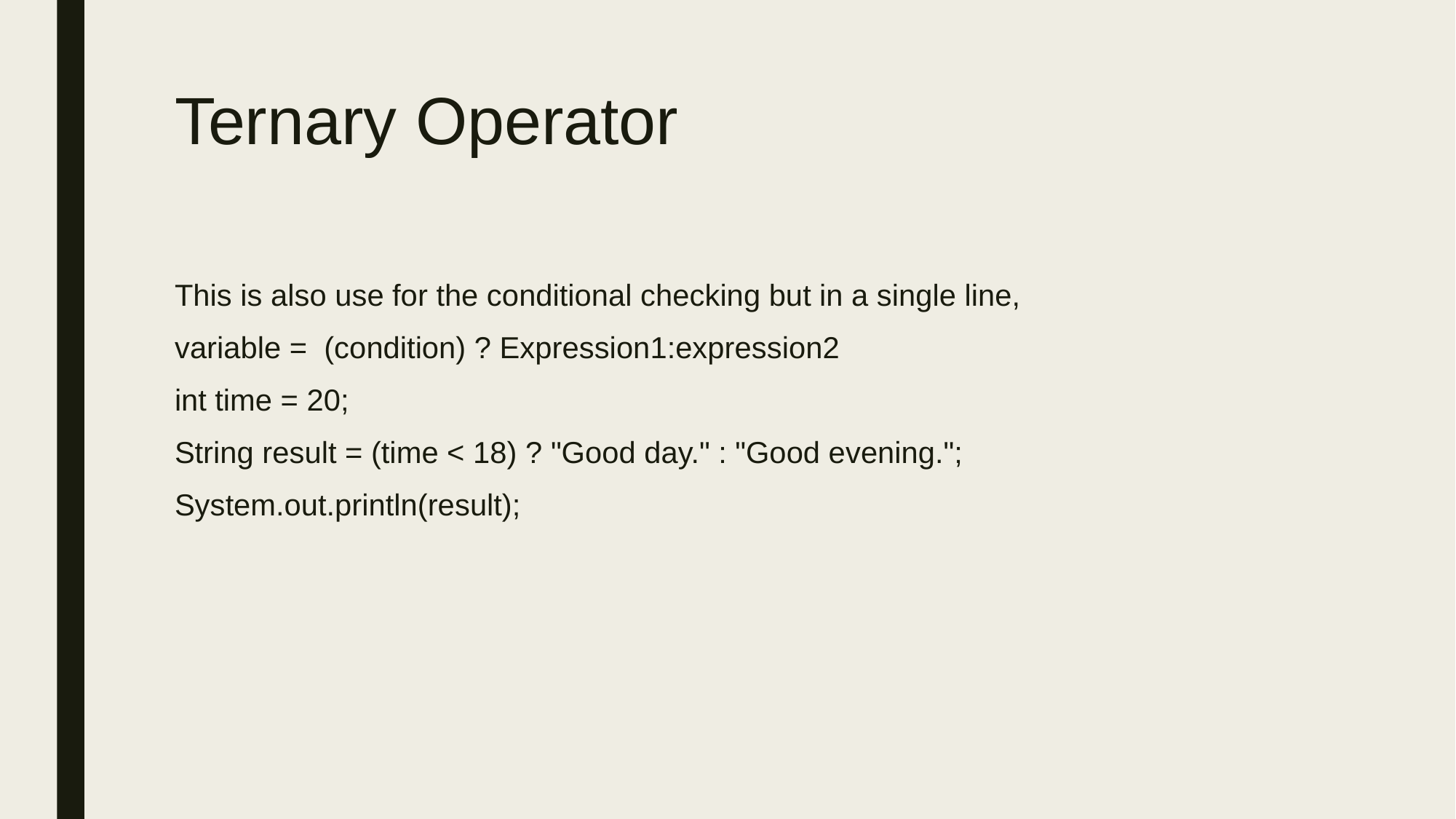

# Ternary Operator
This is also use for the conditional checking but in a single line,
variable =  (condition) ? Expression1:expression2
int time = 20;
String result = (time < 18) ? "Good day." : "Good evening.";
System.out.println(result);